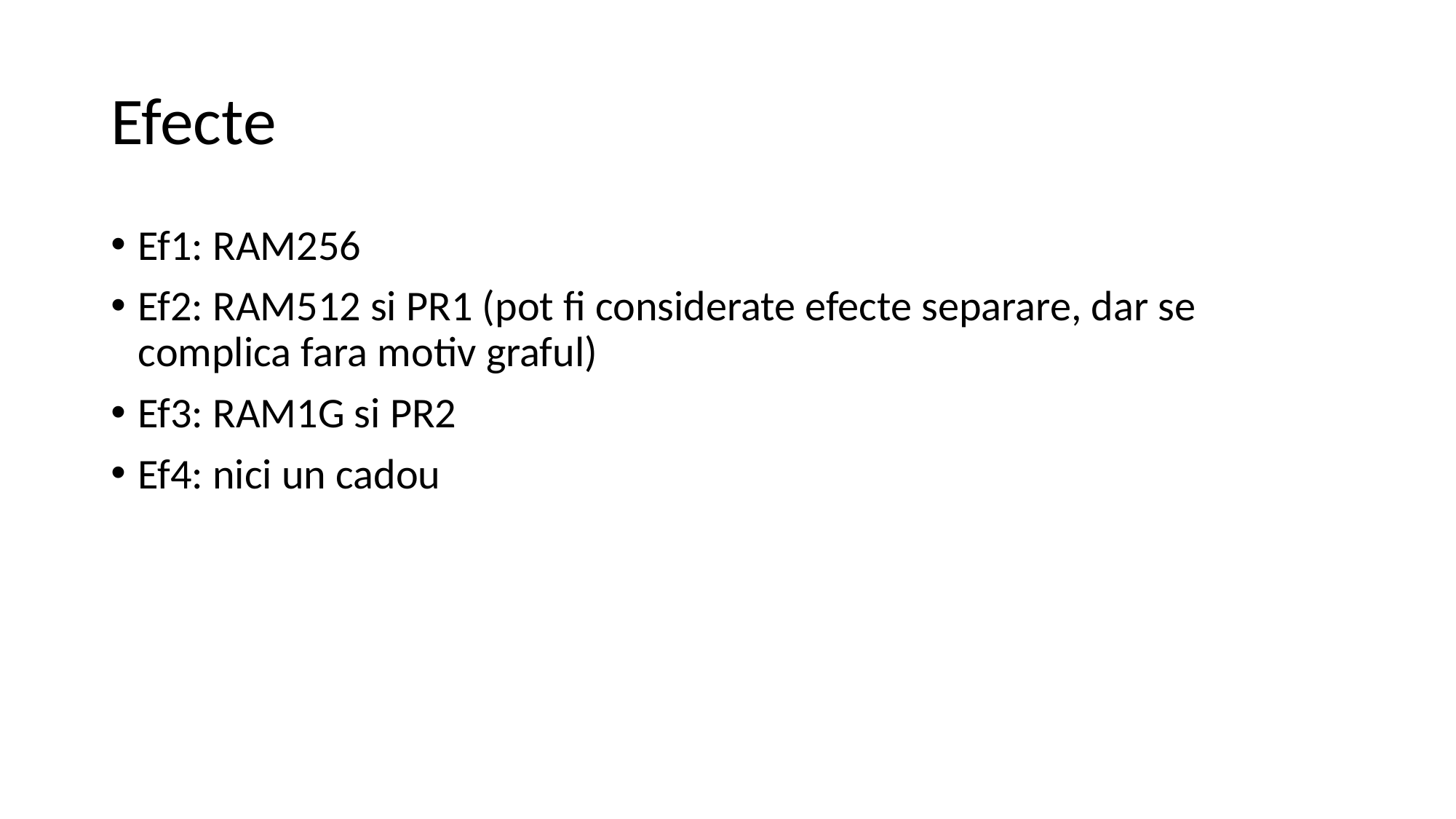

# Efecte
Ef1: RAM256
Ef2: RAM512 si PR1 (pot fi considerate efecte separare, dar se complica fara motiv graful)
Ef3: RAM1G si PR2
Ef4: nici un cadou